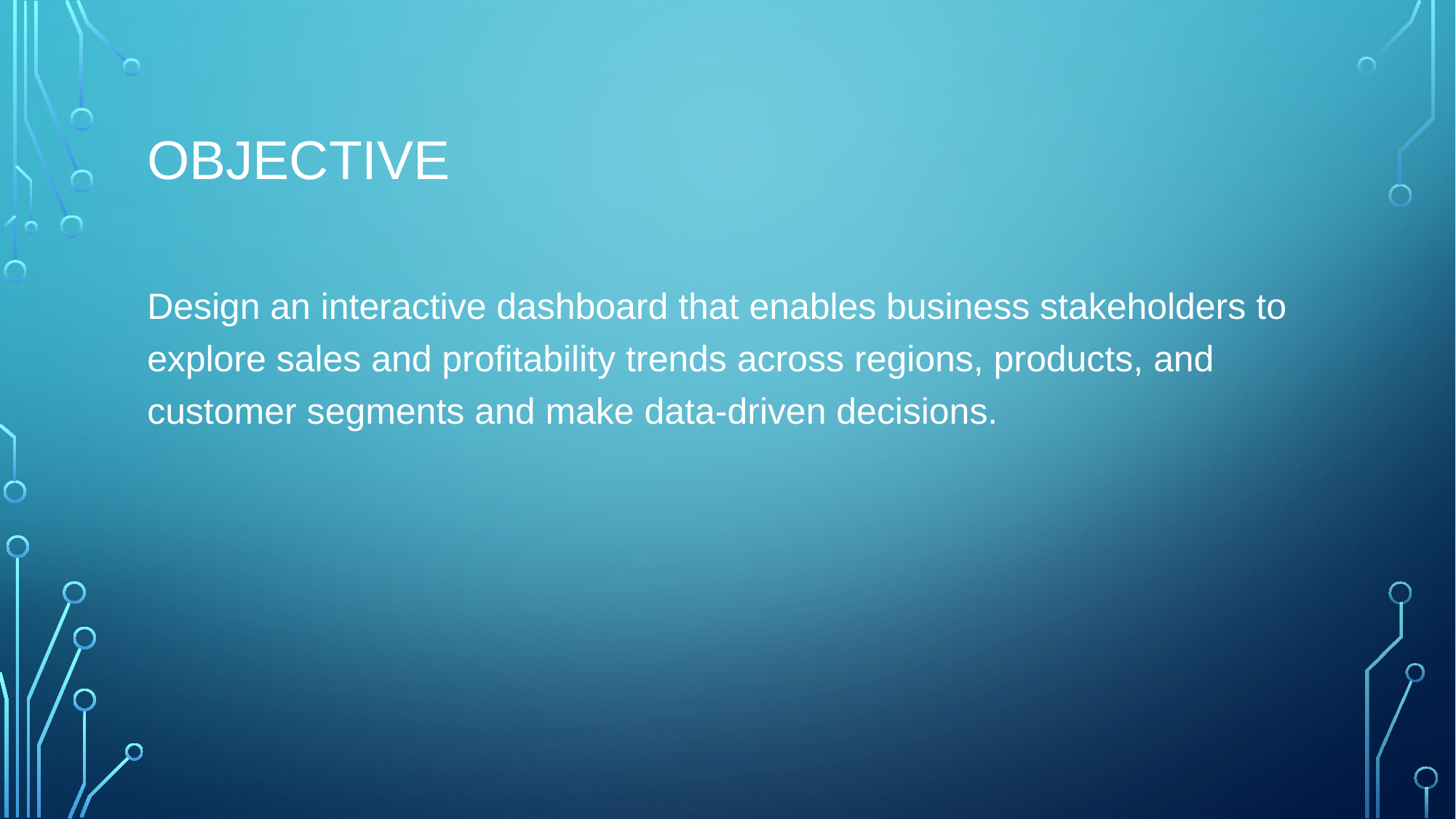

# Objective
Design an interactive dashboard that enables business stakeholders to explore sales and profitability trends across regions, products, and customer segments and make data-driven decisions.